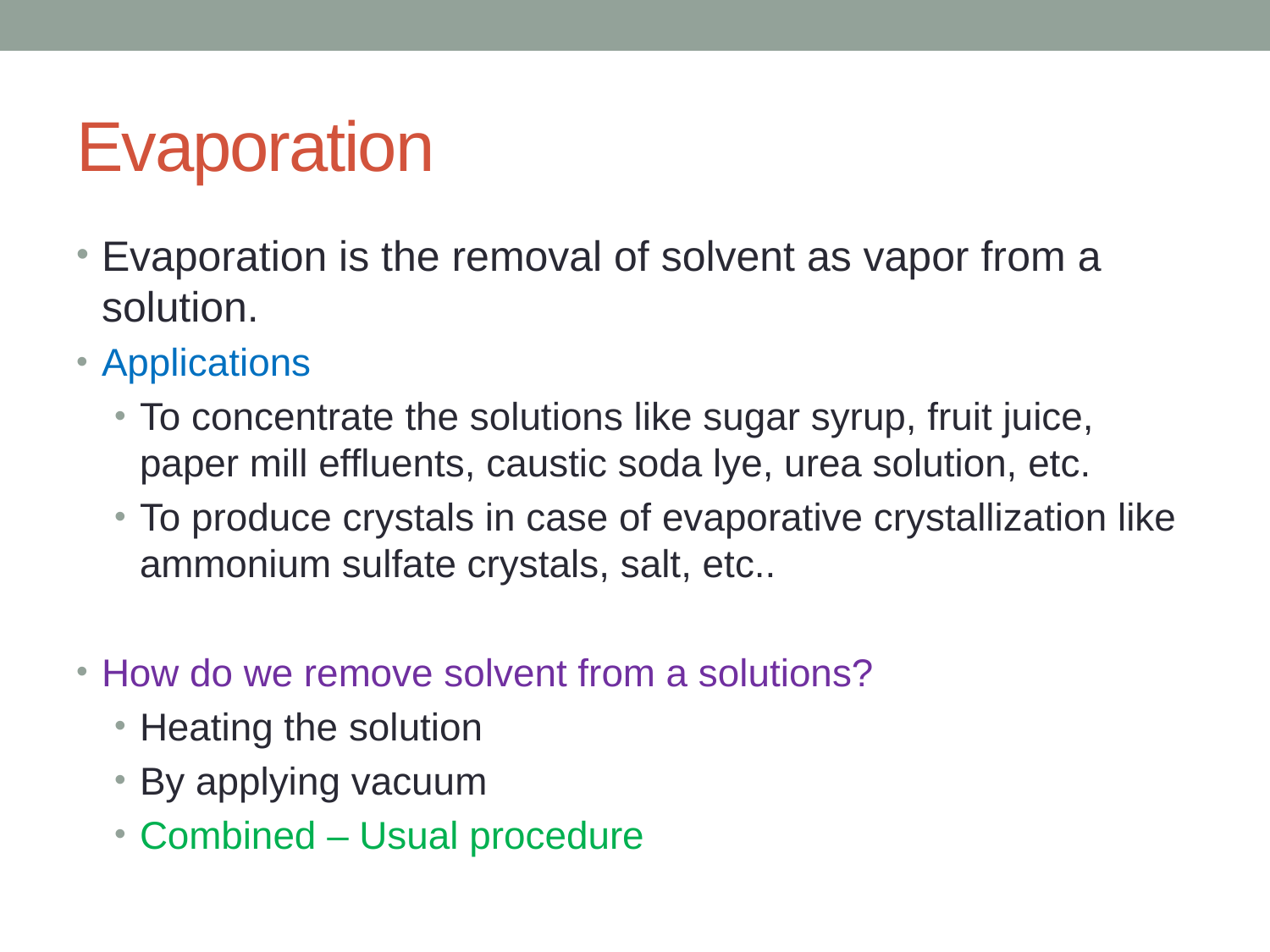

# Evaporation
Evaporation is the removal of solvent as vapor from a solution.
Applications
To concentrate the solutions like sugar syrup, fruit juice, paper mill effluents, caustic soda lye, urea solution, etc.
To produce crystals in case of evaporative crystallization like ammonium sulfate crystals, salt, etc..

How do we remove solvent from a solutions?
Heating the solution
By applying vacuum
Combined – Usual procedure